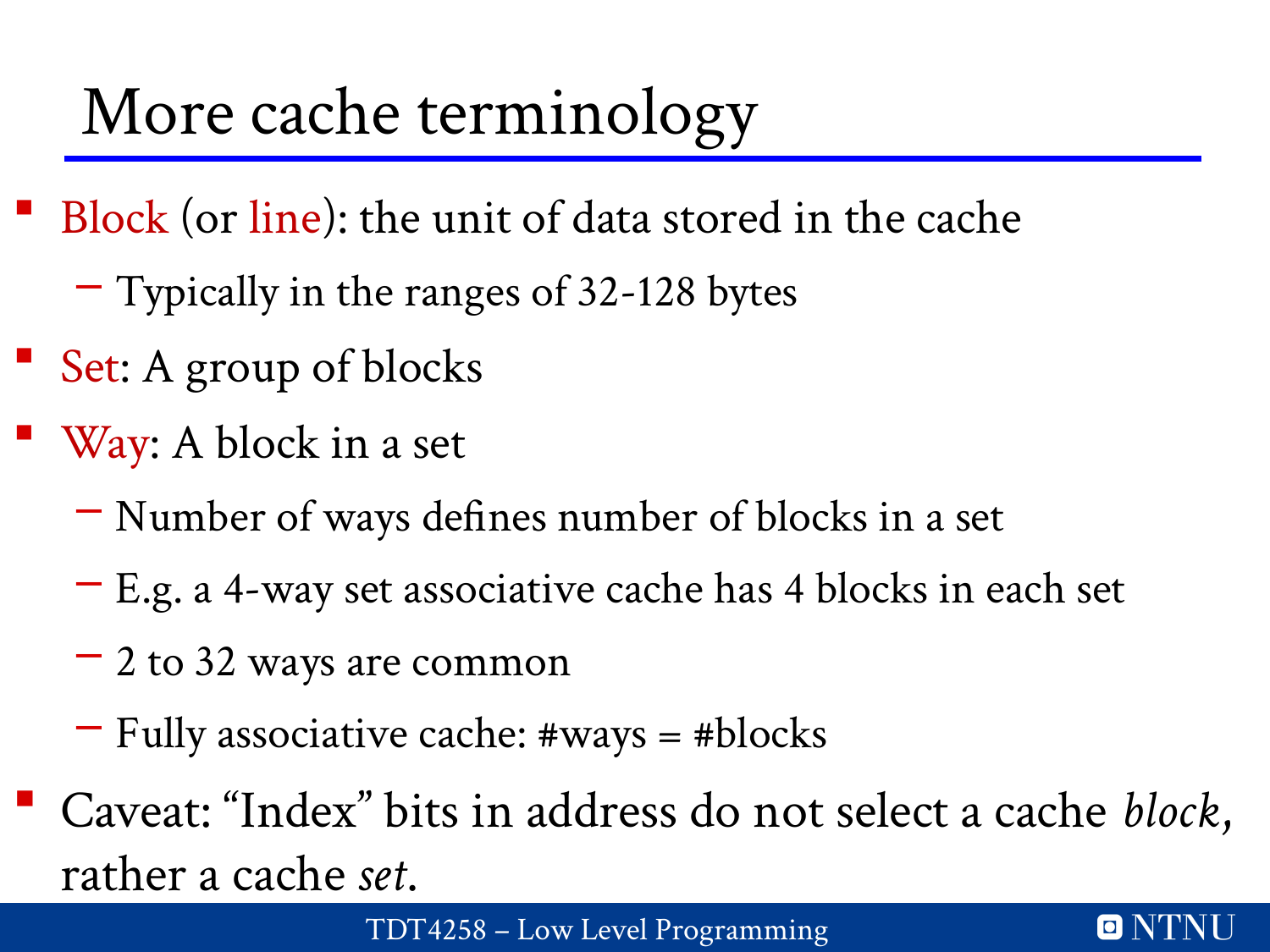

More cache terminology
Block (or line): the unit of data stored in the cache
Typically in the ranges of 32-128 bytes
Set: A group of blocks
Way: A block in a set
Number of ways defines number of blocks in a set
E.g. a 4-way set associative cache has 4 blocks in each set
2 to 32 ways are common
Fully associative cache: #ways = #blocks
Caveat: “Index” bits in address do not select a cache block, rather a cache set.